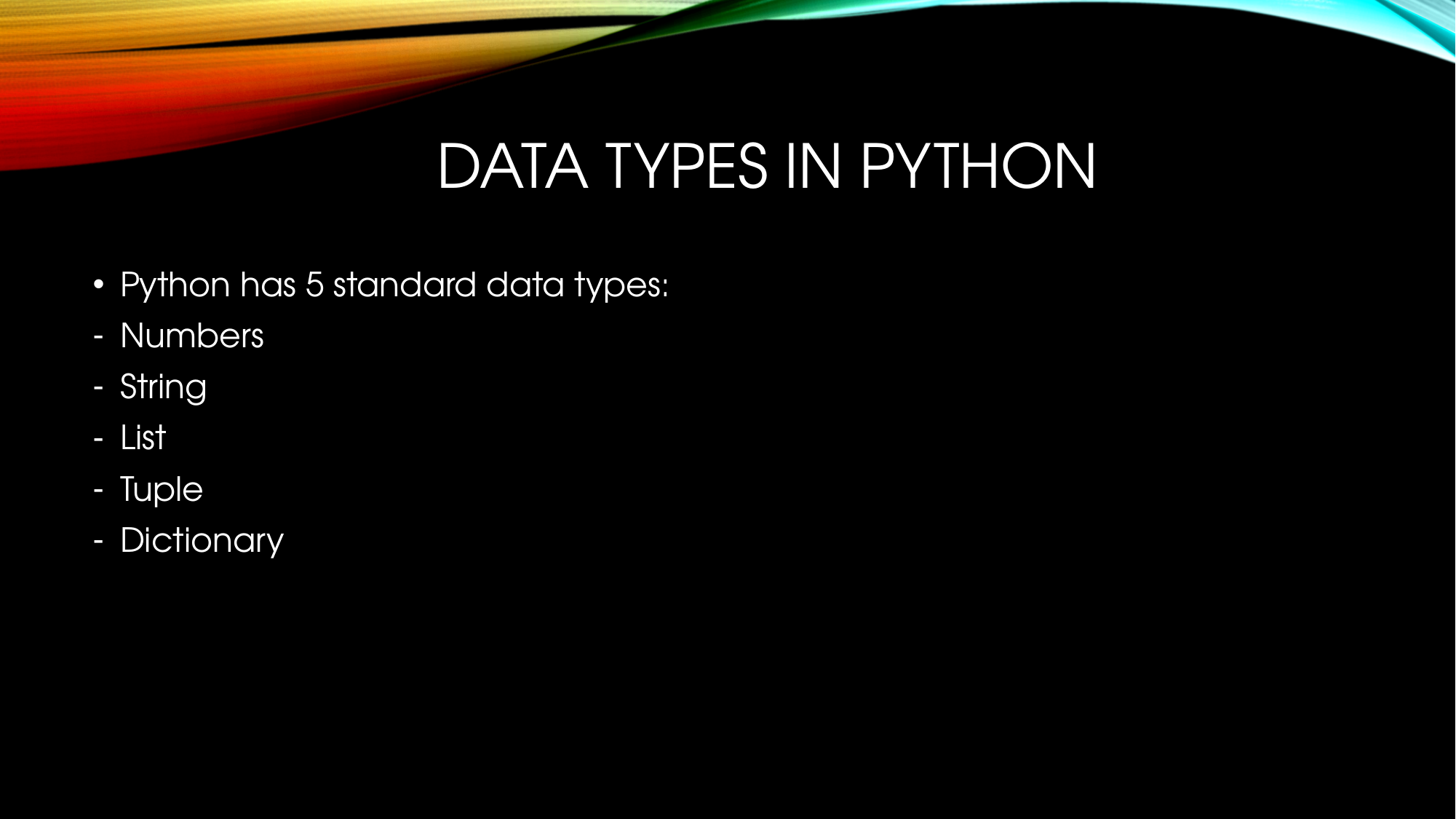

# DATa types in python
Python has 5 standard data types:
Numbers
String
List
Tuple
Dictionary